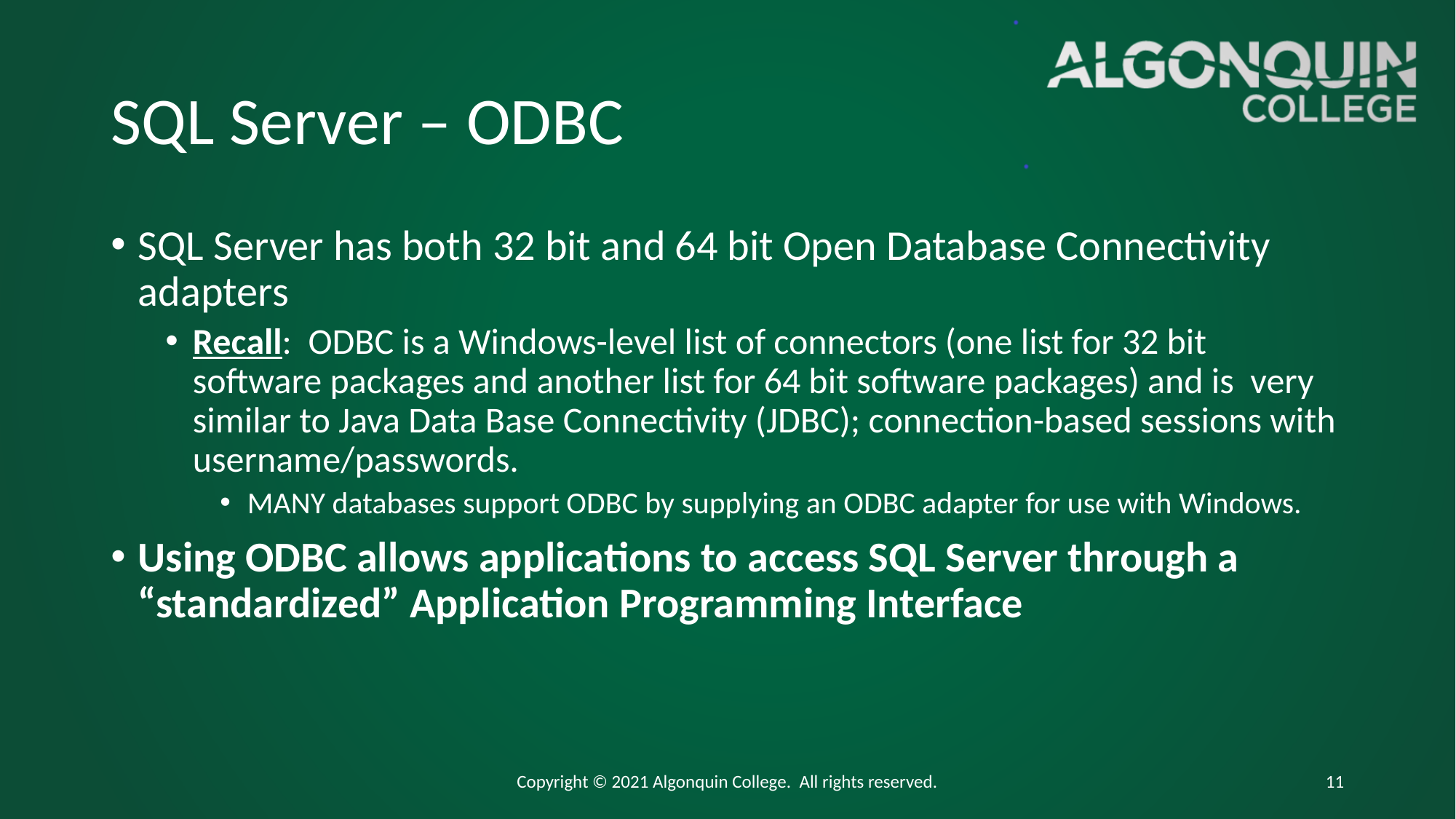

# SQL Server – ODBC
SQL Server has both 32 bit and 64 bit Open Database Connectivity adapters
Recall:  ODBC is a Windows-level list of connectors (one list for 32 bit software packages and another list for 64 bit software packages) and is  very similar to Java Data Base Connectivity (JDBC); connection-based sessions with username/passwords.
MANY databases support ODBC by supplying an ODBC adapter for use with Windows.
Using ODBC allows applications to access SQL Server through a “standardized” Application Programming Interface

Copyright © 2021 Algonquin College.  All rights reserved.
11